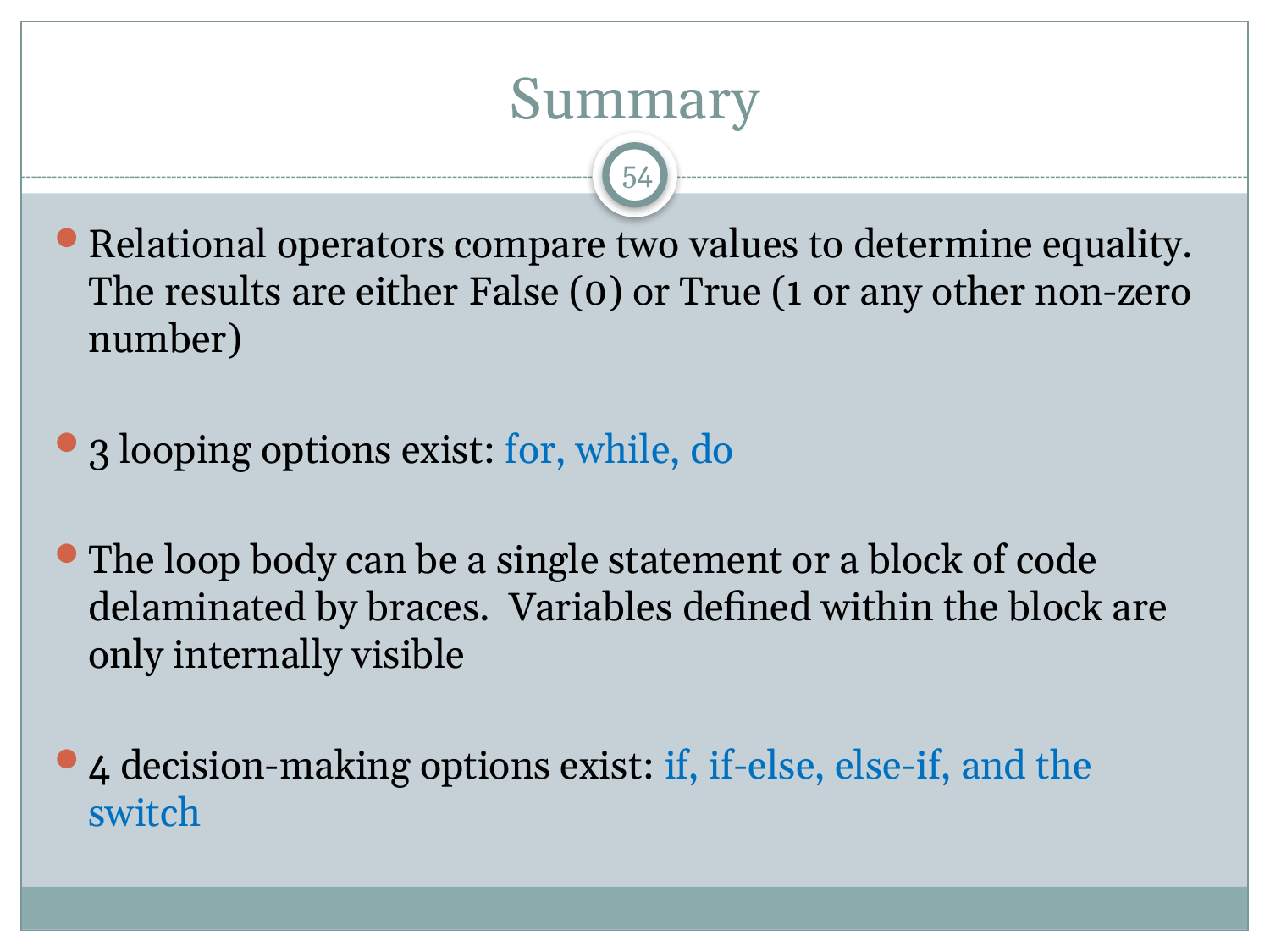

# Summary
54
Relational operators compare two values to determine equality.  The results are either False (0) or True (1 or any other non-zero number)

3 looping options exist: for, while, do

The loop body can be a single statement or a block of code delaminated by braces.  Variables defined within the block are only internally visible

4 decision-making options exist: if, if-else, else-if, and the switch